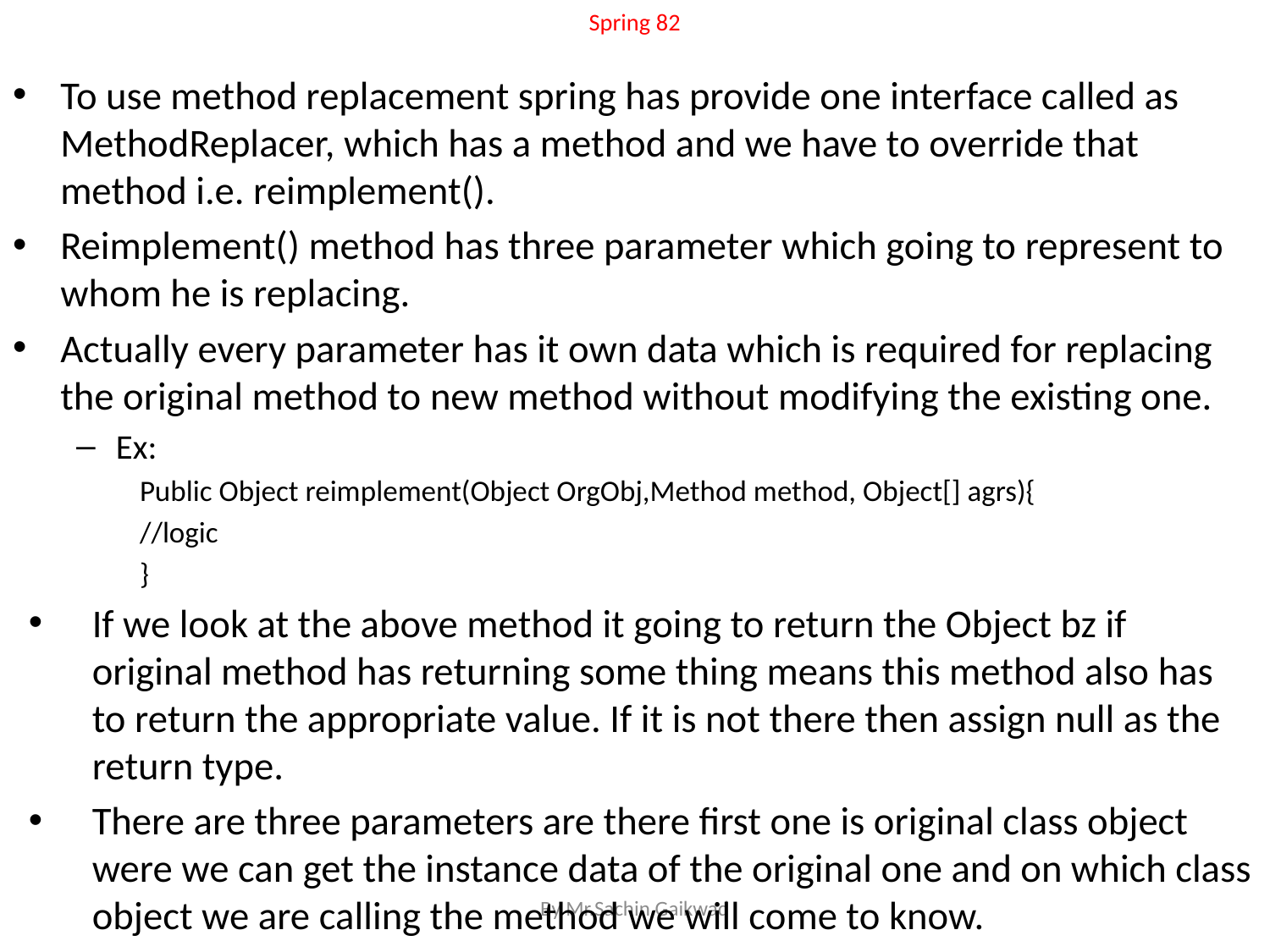

# Spring 82
To use method replacement spring has provide one interface called as MethodReplacer, which has a method and we have to override that method i.e. reimplement().
Reimplement() method has three parameter which going to represent to whom he is replacing.
Actually every parameter has it own data which is required for replacing the original method to new method without modifying the existing one.
Ex:
Public Object reimplement(Object OrgObj,Method method, Object[] agrs){
	//logic
}
If we look at the above method it going to return the Object bz if original method has returning some thing means this method also has to return the appropriate value. If it is not there then assign null as the return type.
There are three parameters are there first one is original class object were we can get the instance data of the original one and on which class object we are calling the method we will come to know.
By Mr.Sachin Gaikwad